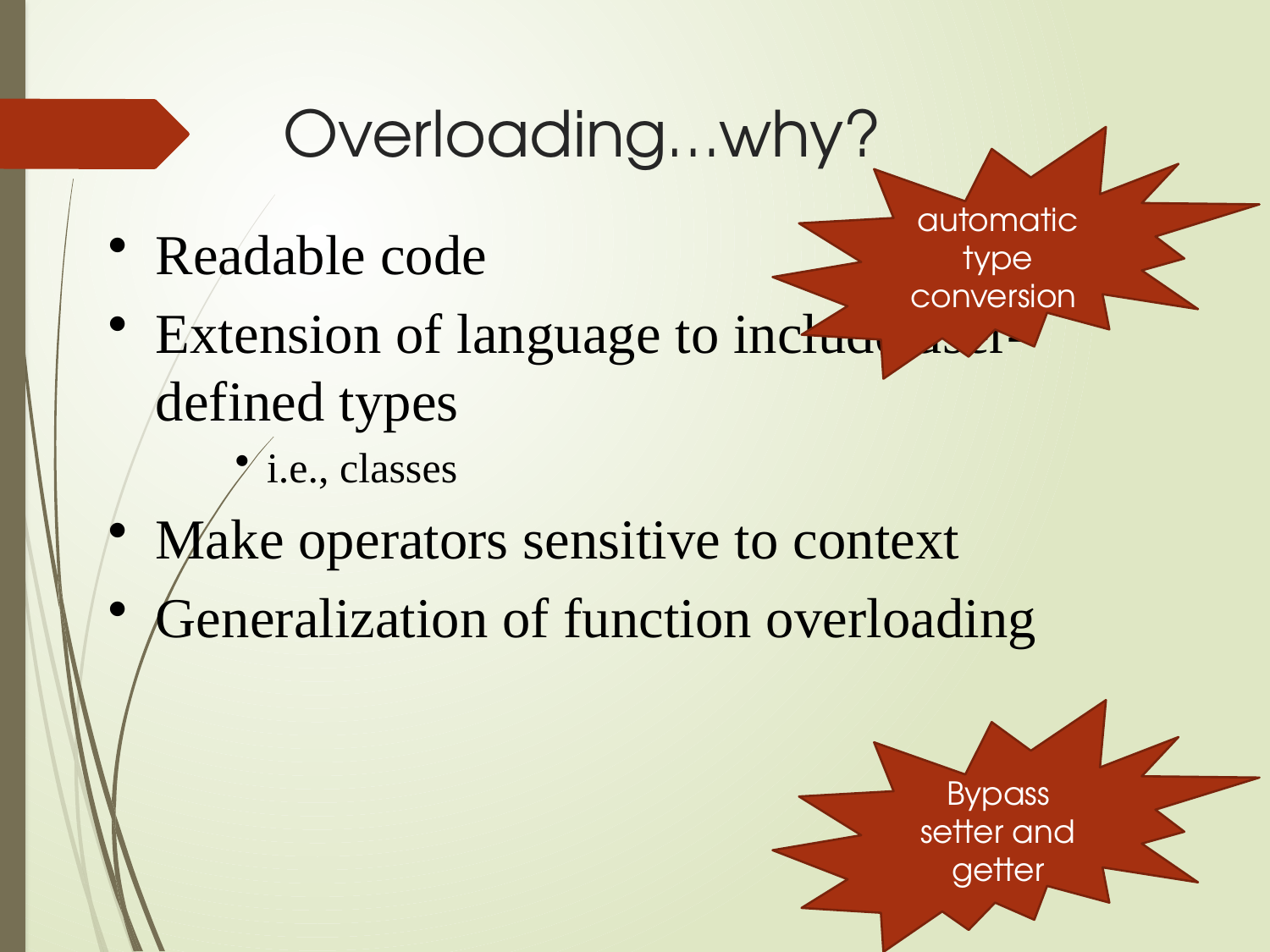

# Overloading…why?
automatic type conversion
Readable code
Extension of language to include user-defined types
i.e., classes
Make operators sensitive to context
Generalization of function overloading
Bypass setter and getter